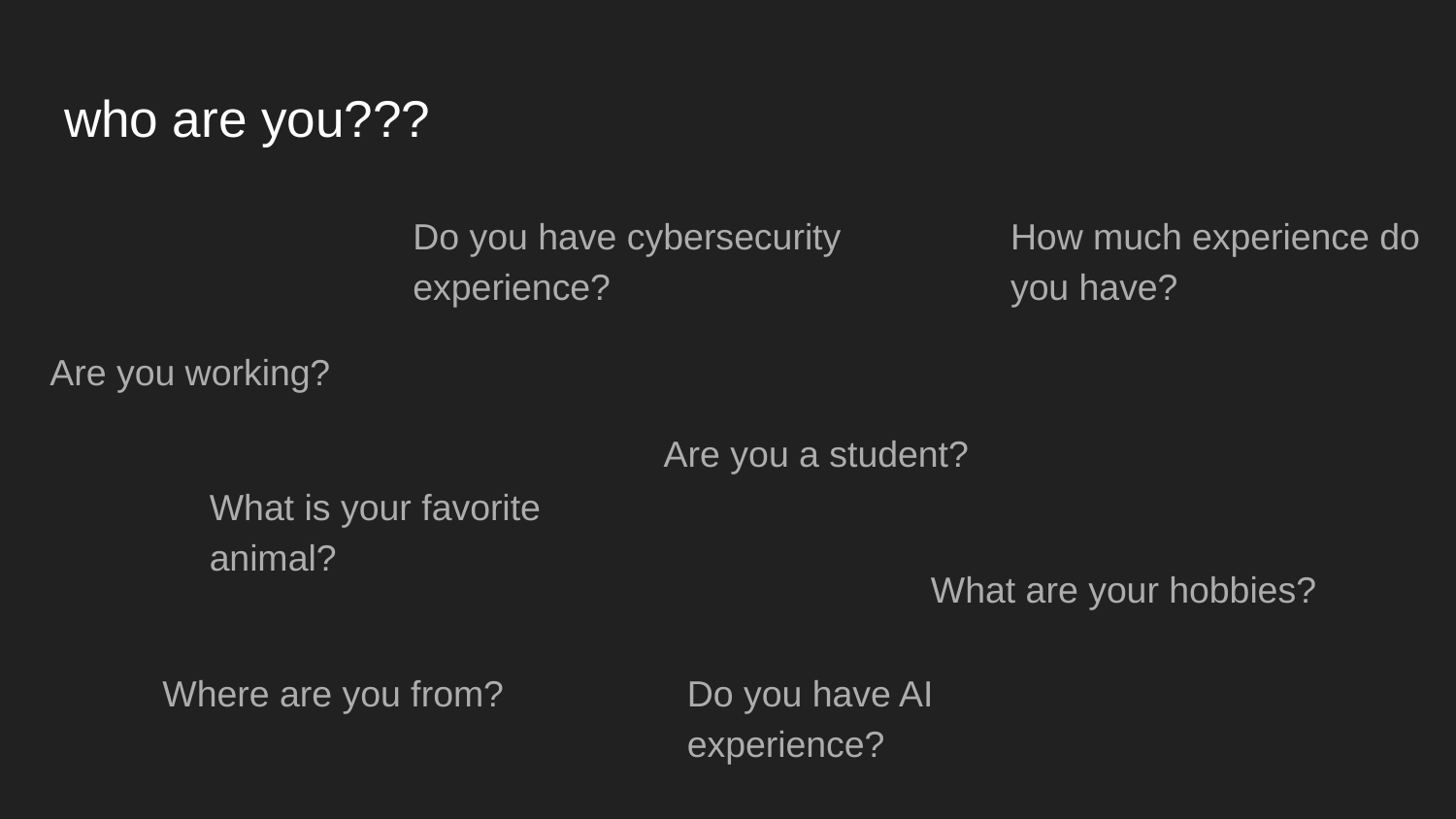

# who are you???
Do you have cybersecurity experience?
How much experience do you have?
Are you working?
Are you a student?
What is your favorite animal?
What are your hobbies?
Where are you from?
Do you have AI experience?